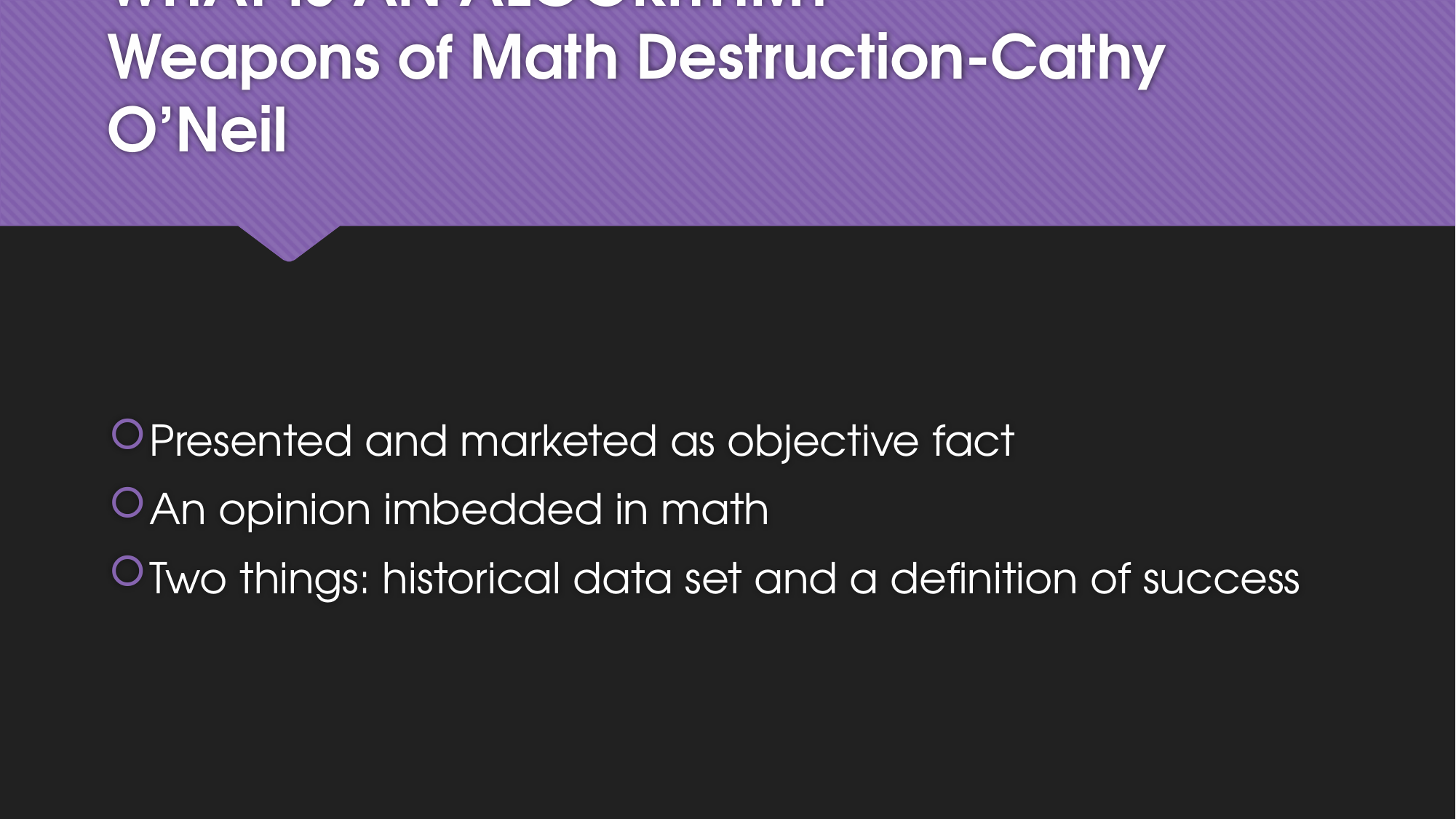

# WHAT IS AN ALGORITHM? Weapons of Math Destruction-Cathy O’Neil

Presented and marketed as objective fact
An opinion imbedded in math
Two things: historical data set and a definition of success